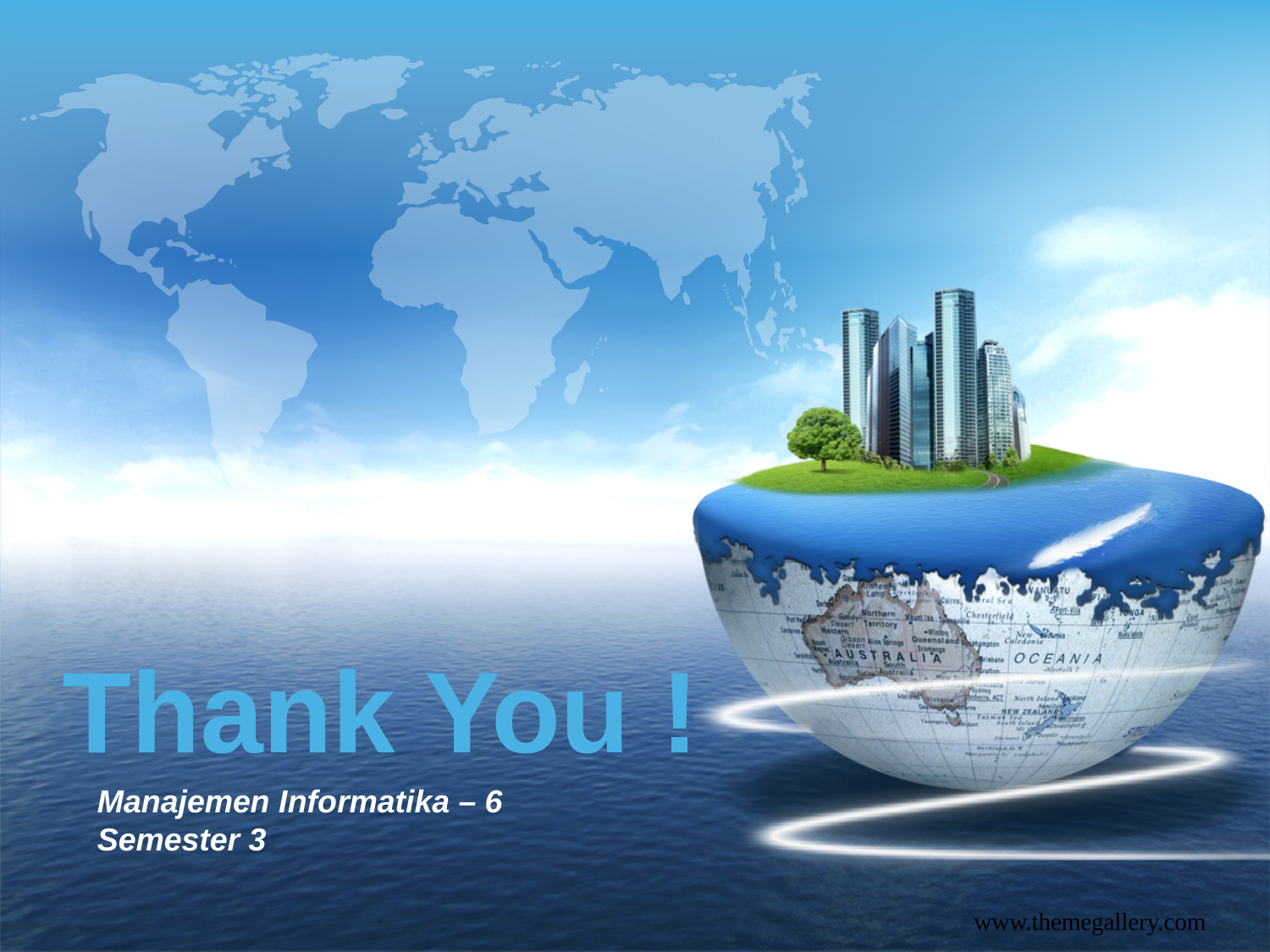

Thank You !
Manajemen Informatika – 6 Semester 3
www.themegallery.com